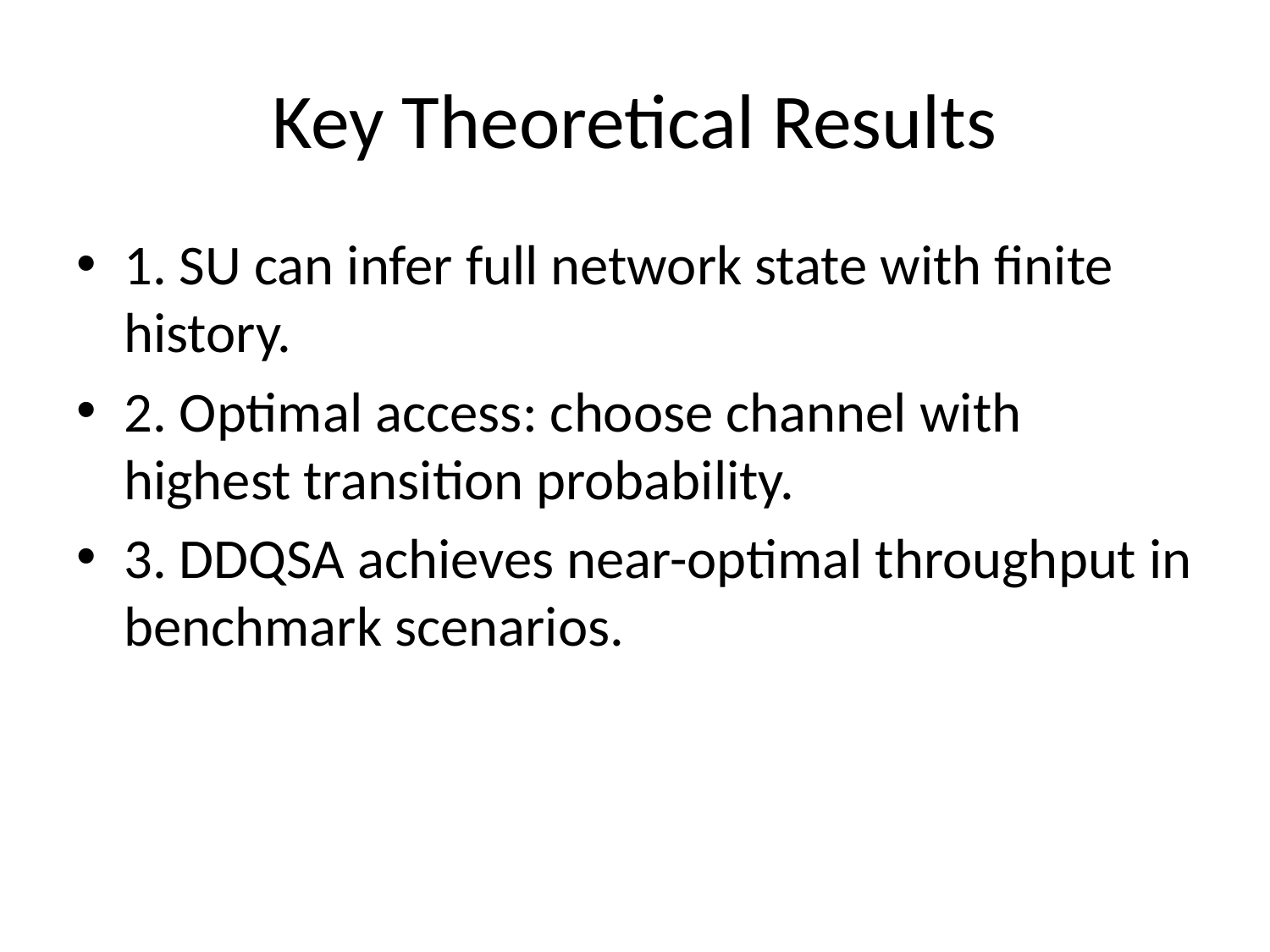

# Key Theoretical Results
1. SU can infer full network state with finite history.
2. Optimal access: choose channel with highest transition probability.
3. DDQSA achieves near-optimal throughput in benchmark scenarios.